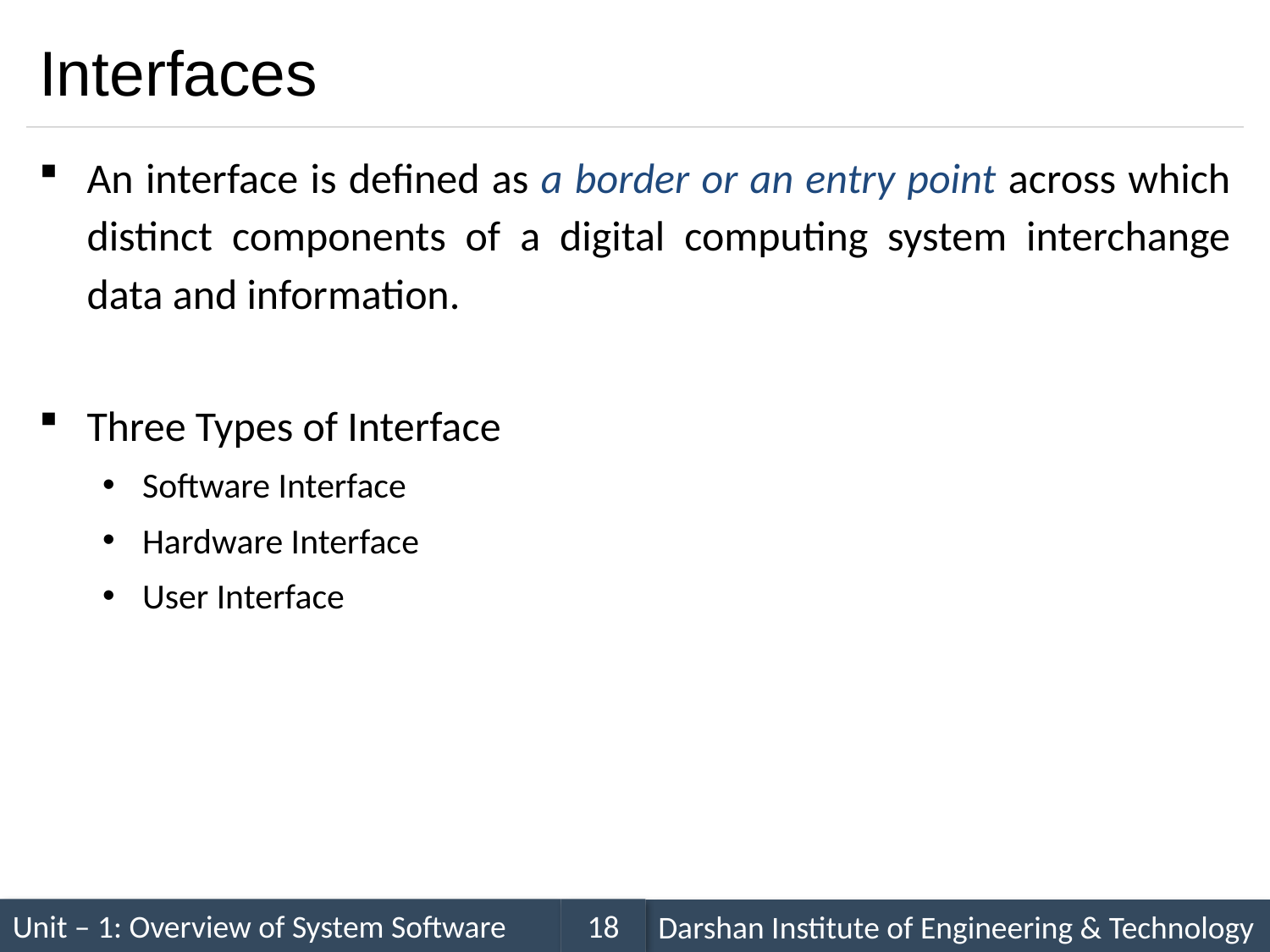

# Interfaces
An interface is defined as a border or an entry point across which distinct components of a digital computing system interchange data and information.

Three Types of Interface
Software Interface
Hardware Interface
User Interface